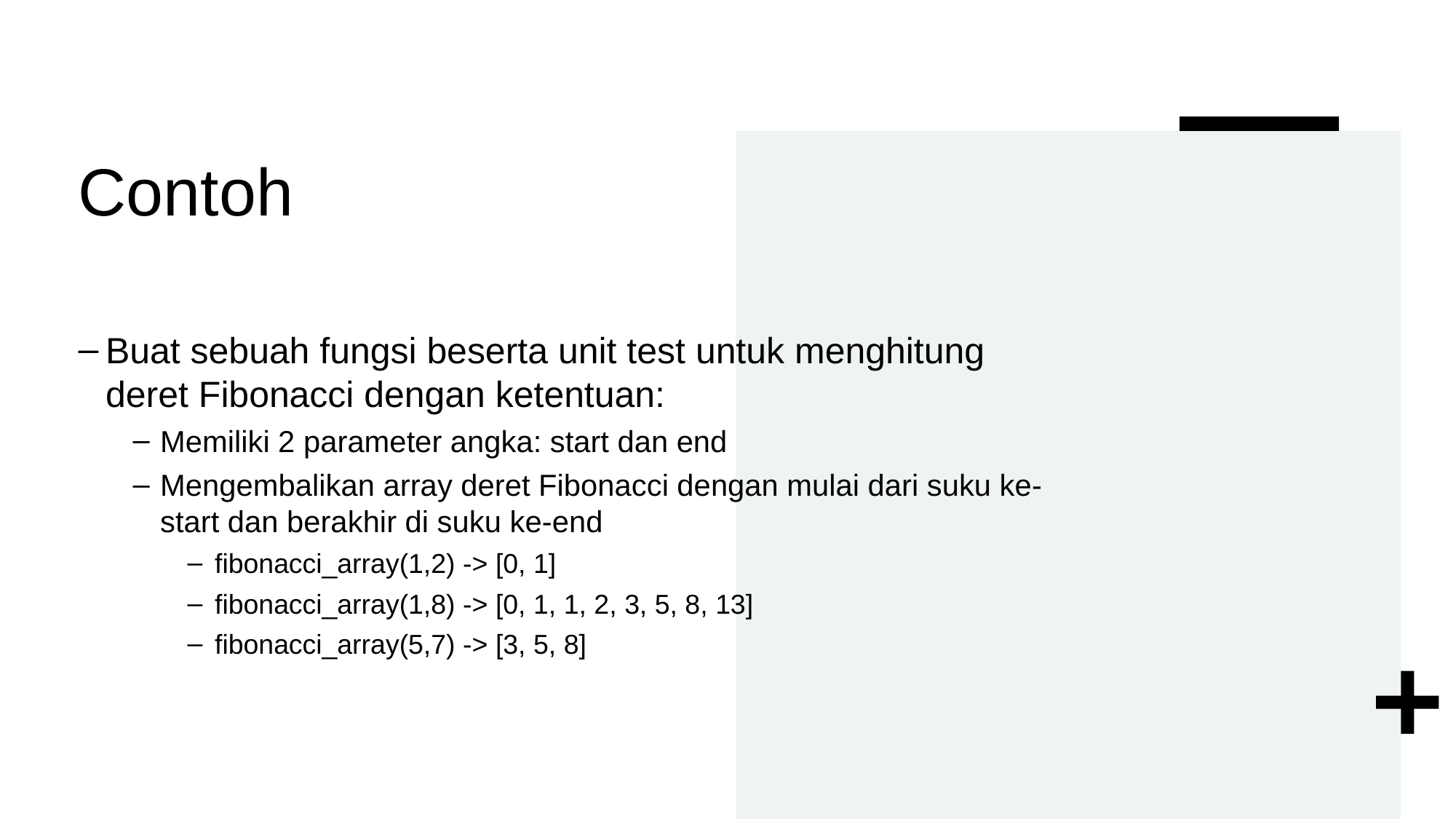

# Contoh
Buat sebuah fungsi beserta unit test untuk menghitung deret Fibonacci dengan ketentuan:
Memiliki 2 parameter angka: start dan end
Mengembalikan array deret Fibonacci dengan mulai dari suku ke-start dan berakhir di suku ke-end
fibonacci_array(1,2) -> [0, 1]
fibonacci_array(1,8) -> [0, 1, 1, 2, 3, 5, 8, 13]
fibonacci_array(5,7) -> [3, 5, 8]